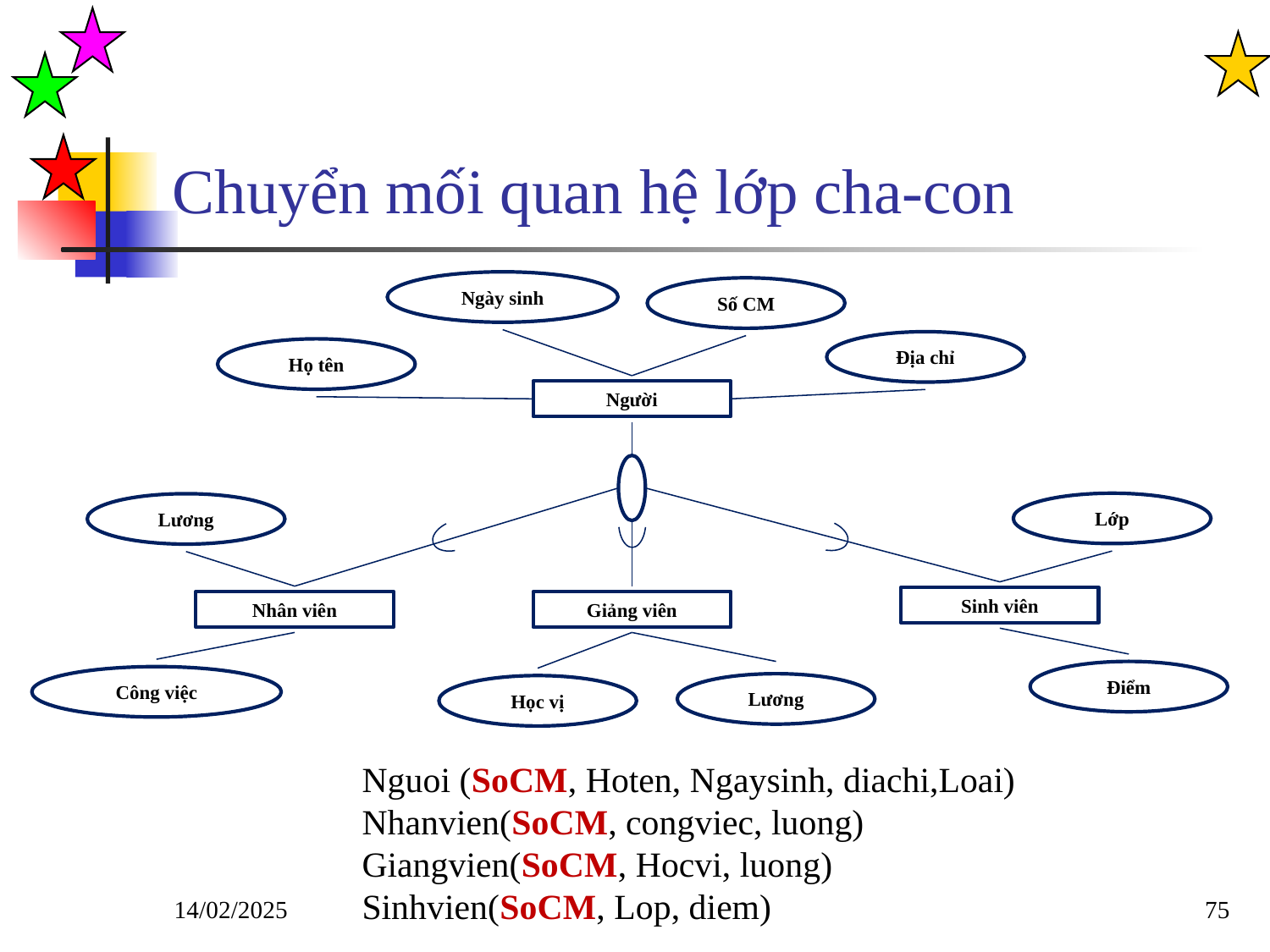

# Chuyển mối quan hệ lớp cha-con
Ngày sinh
Số CM
Địa chỉ
Họ tên
Người

Sinh viên
Giảng viên
Nhân viên

Lớp
Lương
Điểm
Công việc
Học vị
Lương
Nguoi (SoCM, Hoten, Ngaysinh, diachi,Loai)
Nhanvien(SoCM, congviec, luong)
Giangvien(SoCM, Hocvi, luong)
Sinhvien(SoCM, Lop, diem)
14/02/2025
75